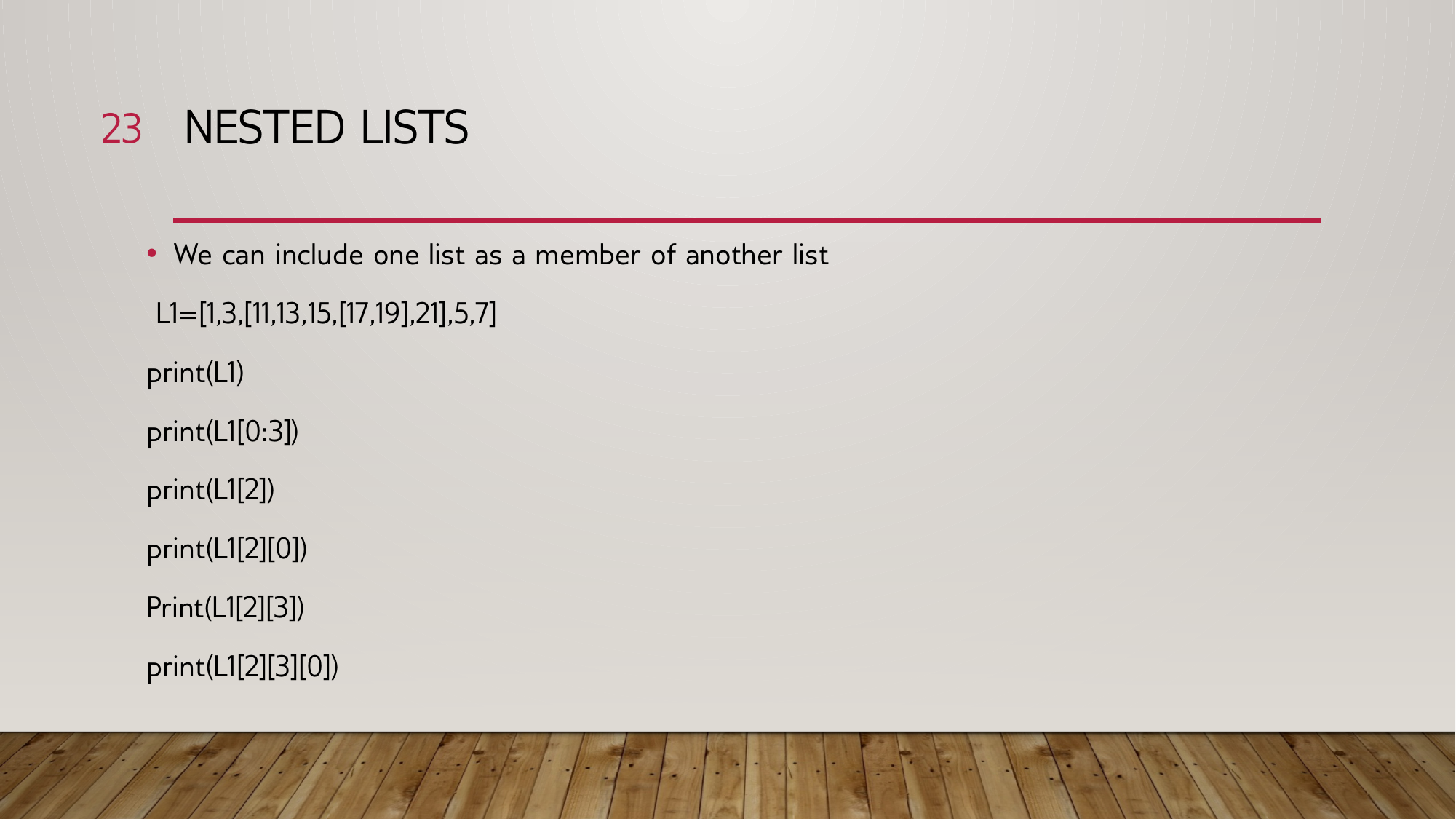

23
# NESTED LISTS
We can include one list as a member of another list
 L1=[1,3,[11,13,15,[17,19],21],5,7]
print(L1)
print(L1[0:3])
print(L1[2])
print(L1[2][0])
Print(L1[2][3])
print(L1[2][3][0])